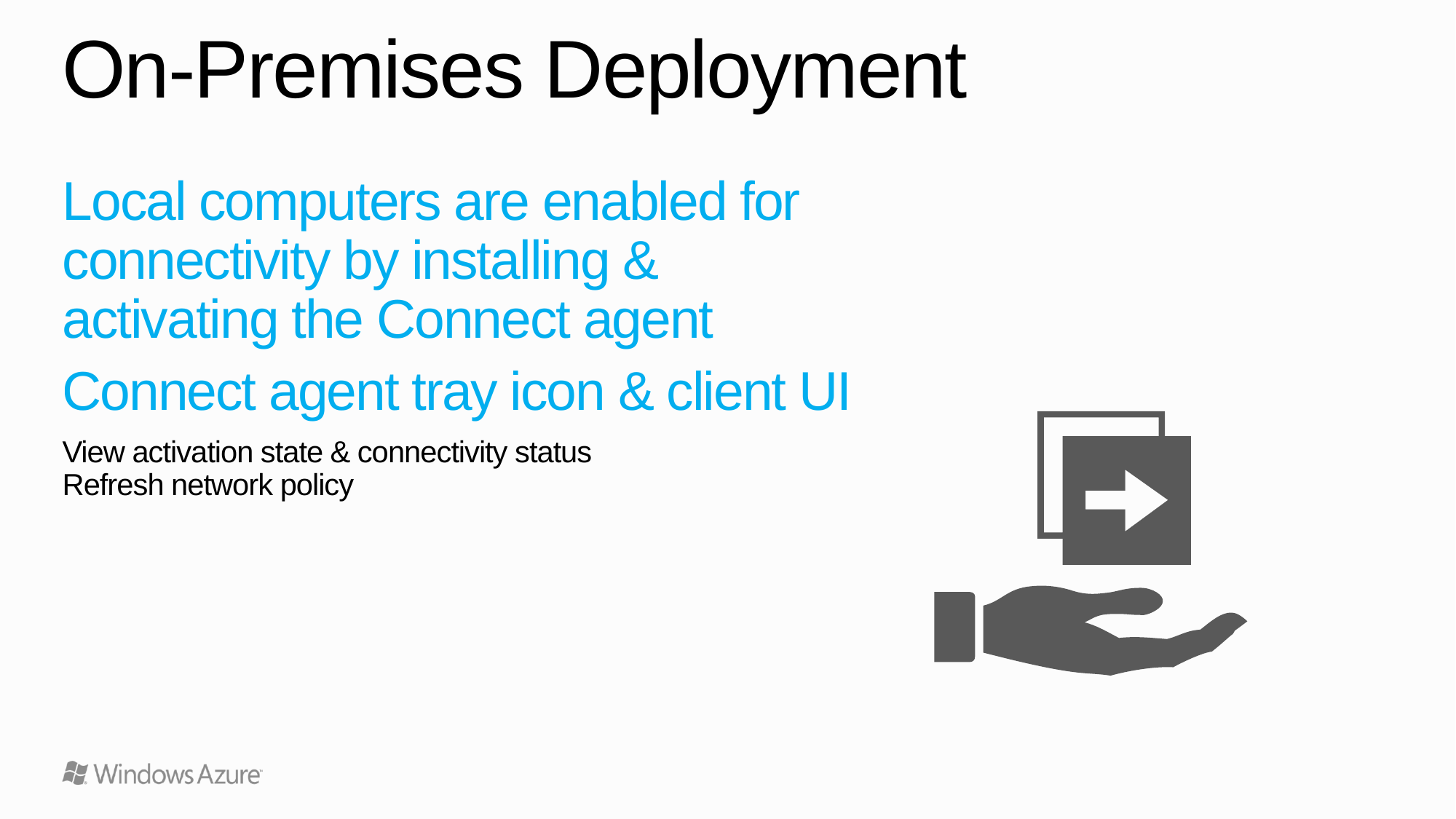

# On-Premises Deployment
Local computers are enabled for connectivity by installing & activating the Connect agent
Connect agent tray icon & client UI
View activation state & connectivity status
Refresh network policy